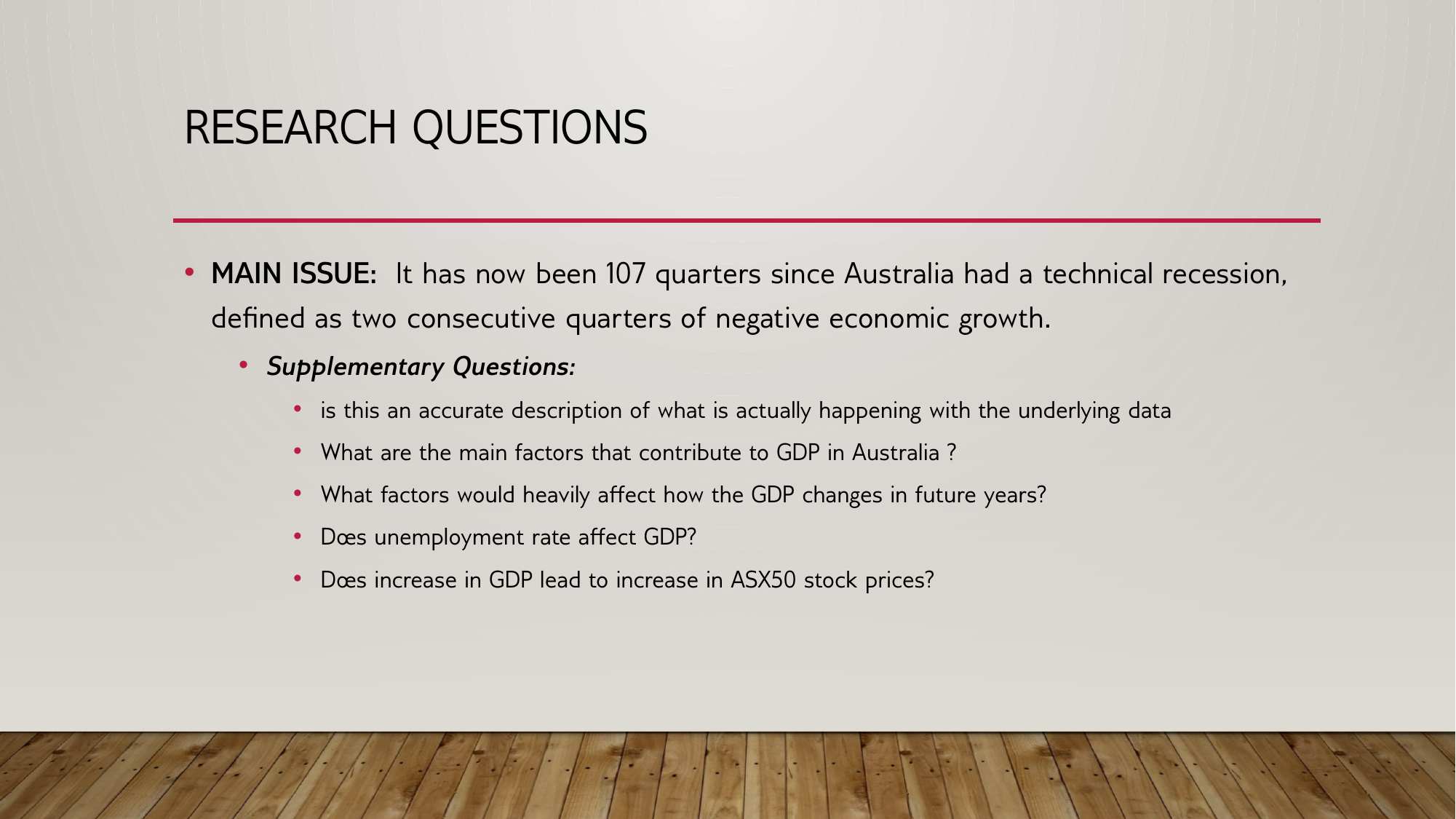

# Research Questions
MAIN ISSUE:  It has now been 107 quarters since Australia had a technical recession, defined as two consecutive quarters of negative economic growth.
Supplementary Questions:
is this an accurate description of what is actually happening with the underlying data
What are the main factors that contribute to GDP in Australia ?
What factors would heavily affect how the GDP changes in future years?
Does unemployment rate affect GDP?
Does increase in GDP lead to increase in ASX50 stock prices?